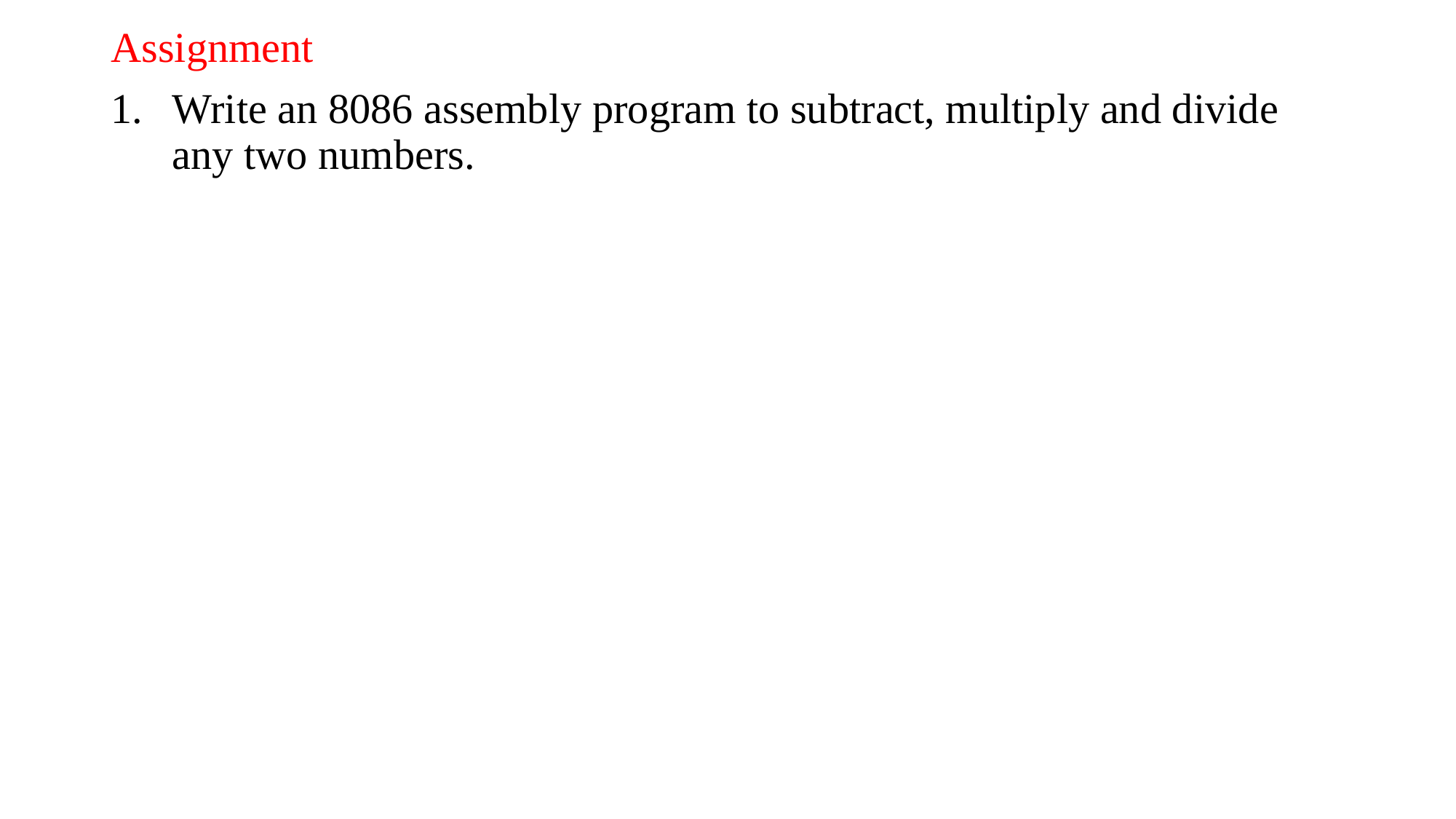

Assignment
Write an 8086 assembly program to subtract, multiply and divide any two numbers.